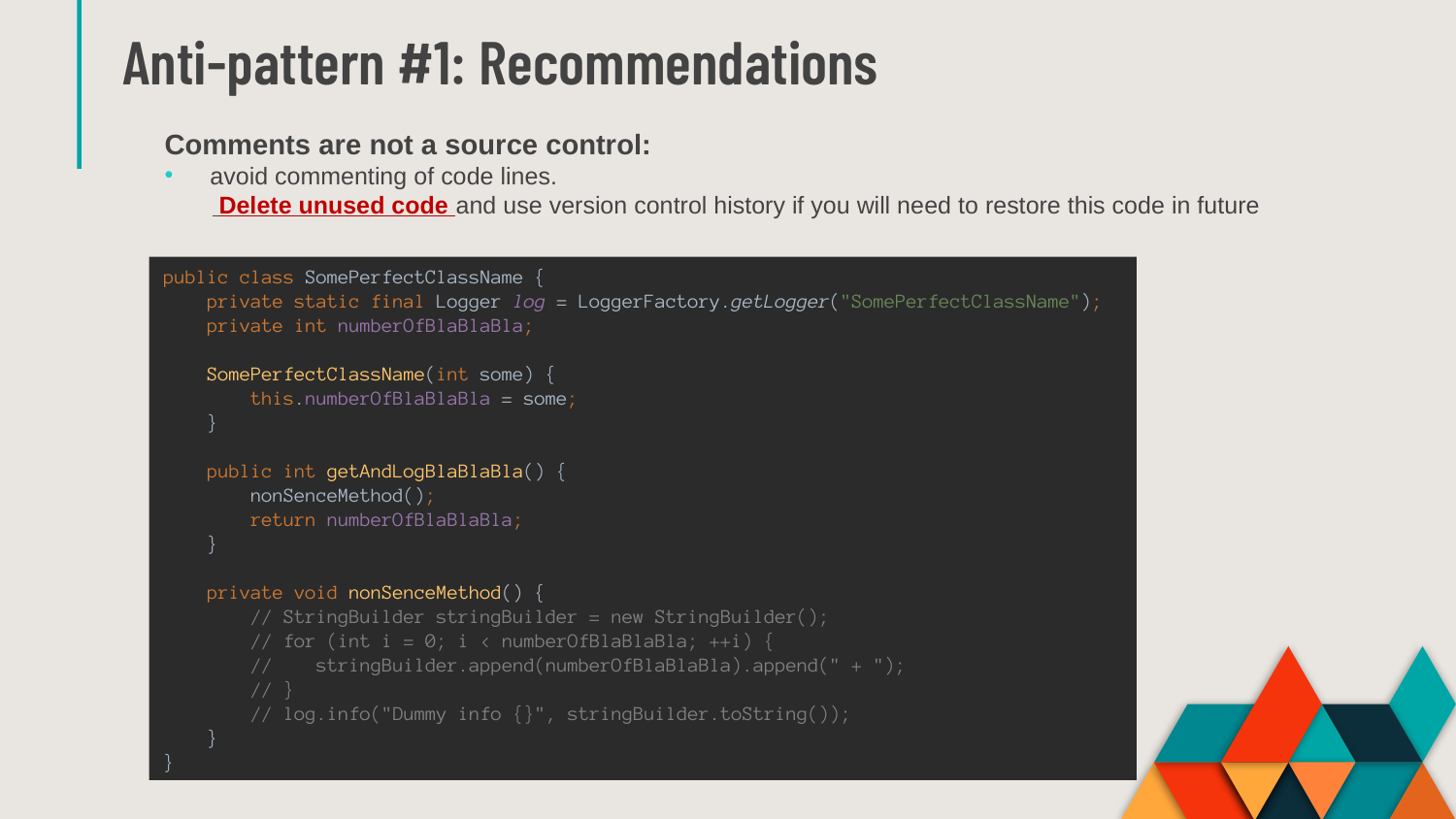

# Anti-pattern #1: Recommendations
Comments are not a source control:
avoid commenting of code lines.
        Delete unused code and use version control history if you will need to restore this code in future

public class SomePerfectClassName {
    private static final Logger log = LoggerFactory.getLogger("SomePerfectClassName");
    private int numberOfBlaBlaBla;
    SomePerfectClassName(int some) {
        this.numberOfBlaBlaBla = some;
    }
    public int getAndLogBlaBlaBla() {
        nonSenceMethod();
        return numberOfBlaBlaBla;
    }
    private void nonSenceMethod() {
        // StringBuilder stringBuilder = new StringBuilder();
        // for (int i = 0; i < numberOfBlaBlaBla; ++i) {
        //    stringBuilder.append(numberOfBlaBlaBla).append(" + ");
        // }
        // log.info("Dummy info {}", stringBuilder.toString());
    }
}